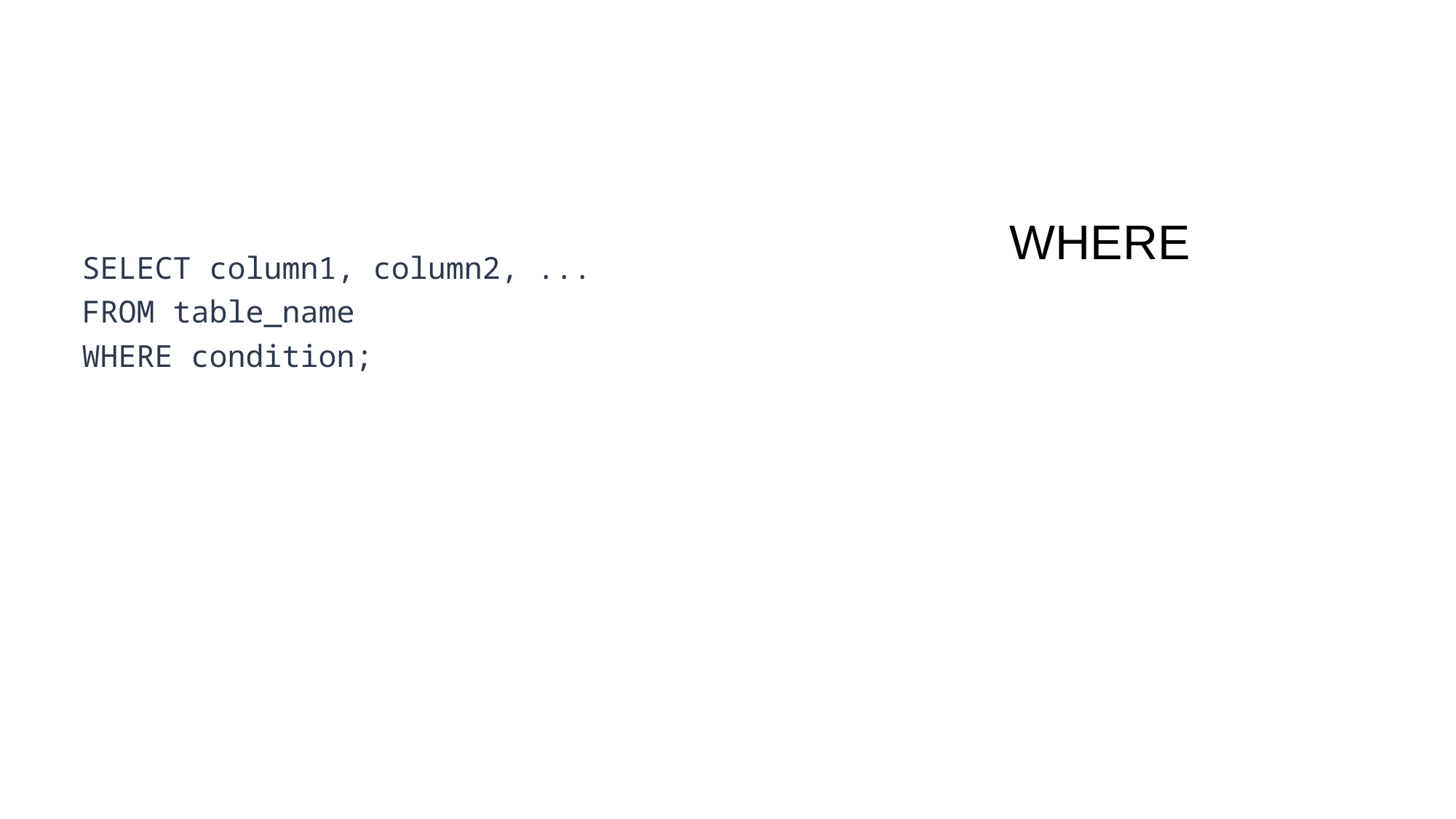

# WHERE

SELECT column1, column2, ...
FROM table_name
WHERE condition;